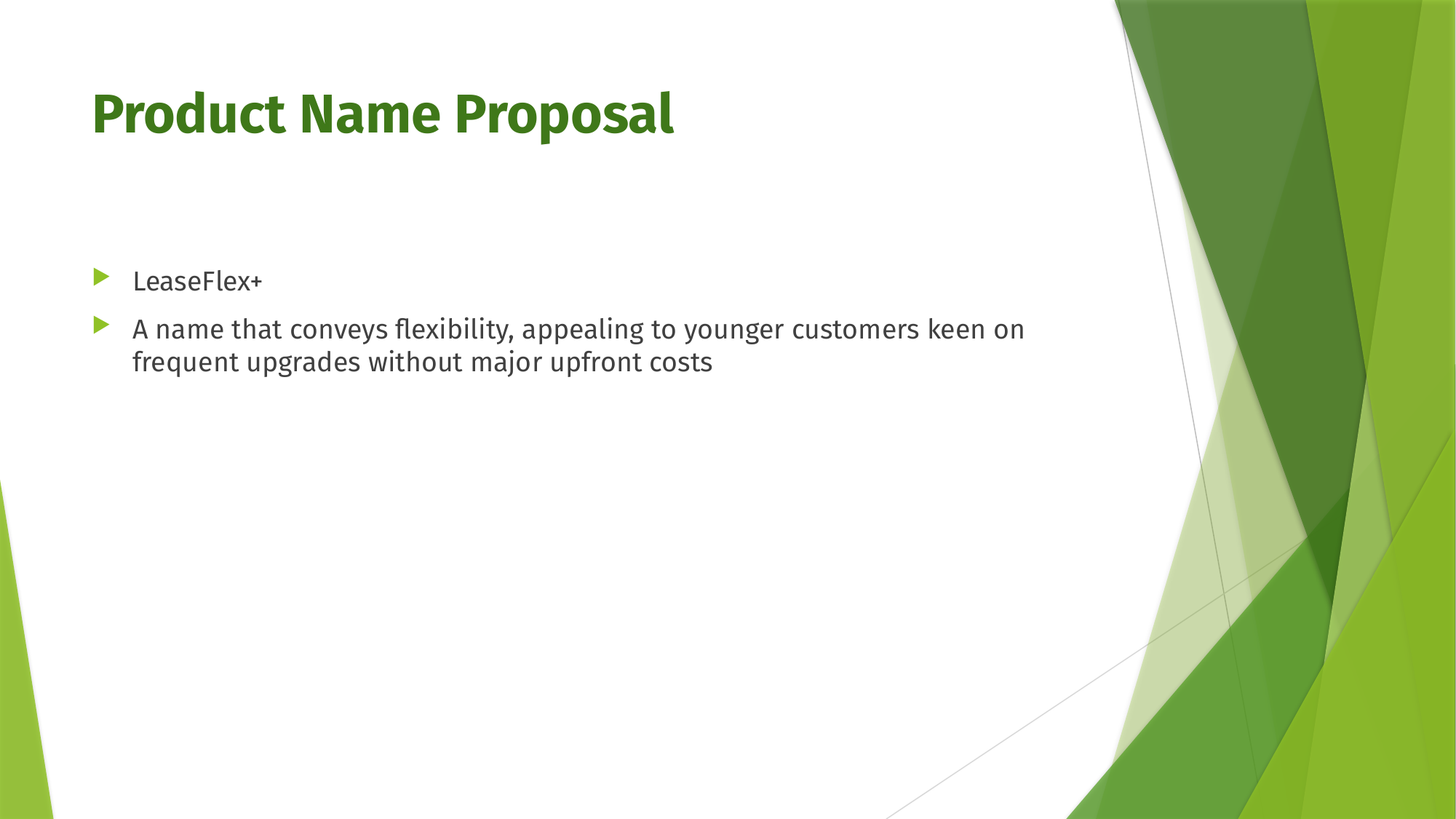

# Product Name Proposal
LeaseFlex+
A name that conveys flexibility, appealing to younger customers keen on frequent upgrades without major upfront costs